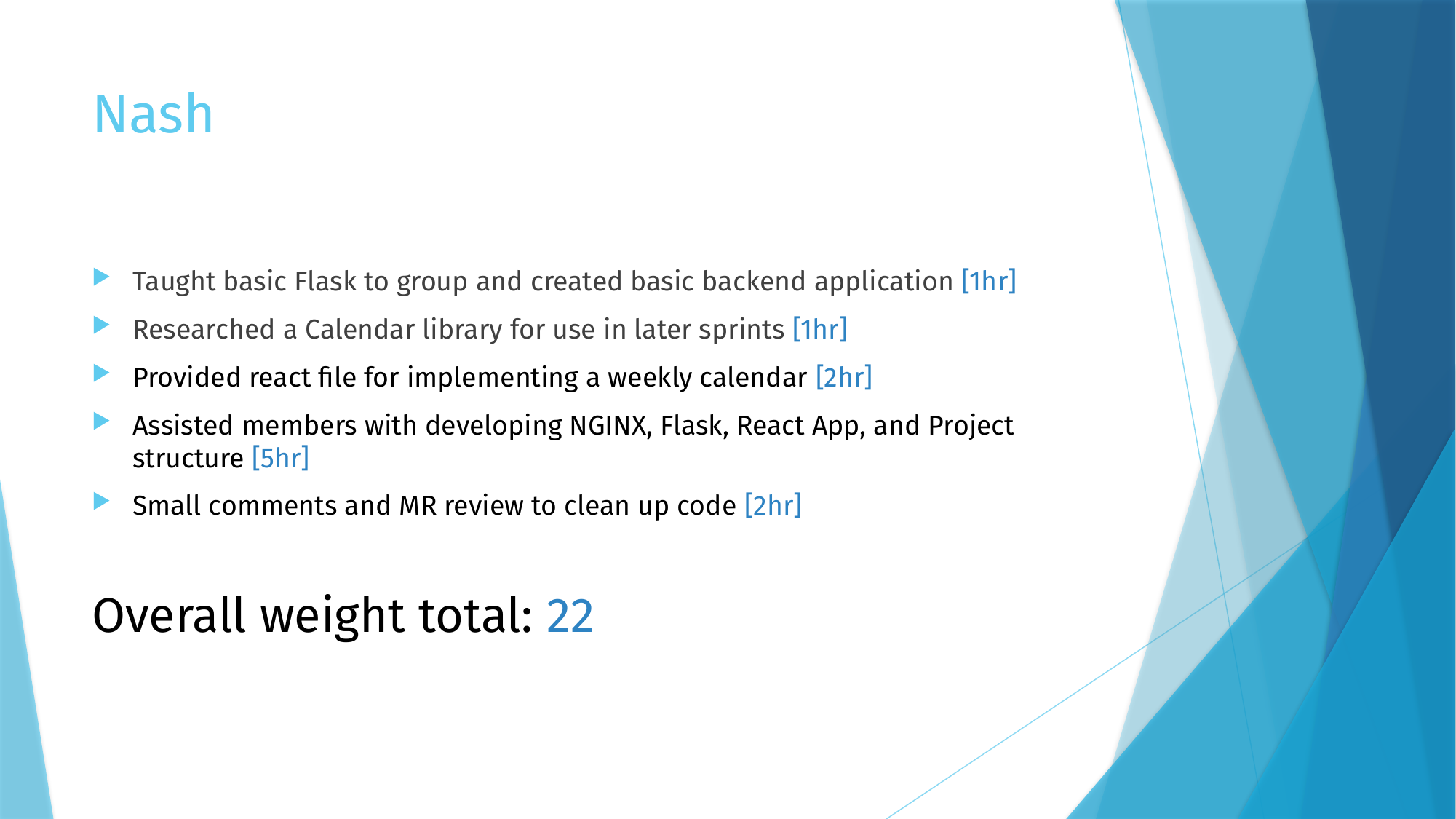

# Nash
Taught basic Flask to group and created basic backend application [1hr]
Researched a Calendar library for use in later sprints [1hr]
Provided react file for implementing a weekly calendar [2hr]
Assisted members with developing NGINX, Flask, React App, and Project structure [5hr]
Small comments and MR review to clean up code [2hr]

Overall weight total: 22